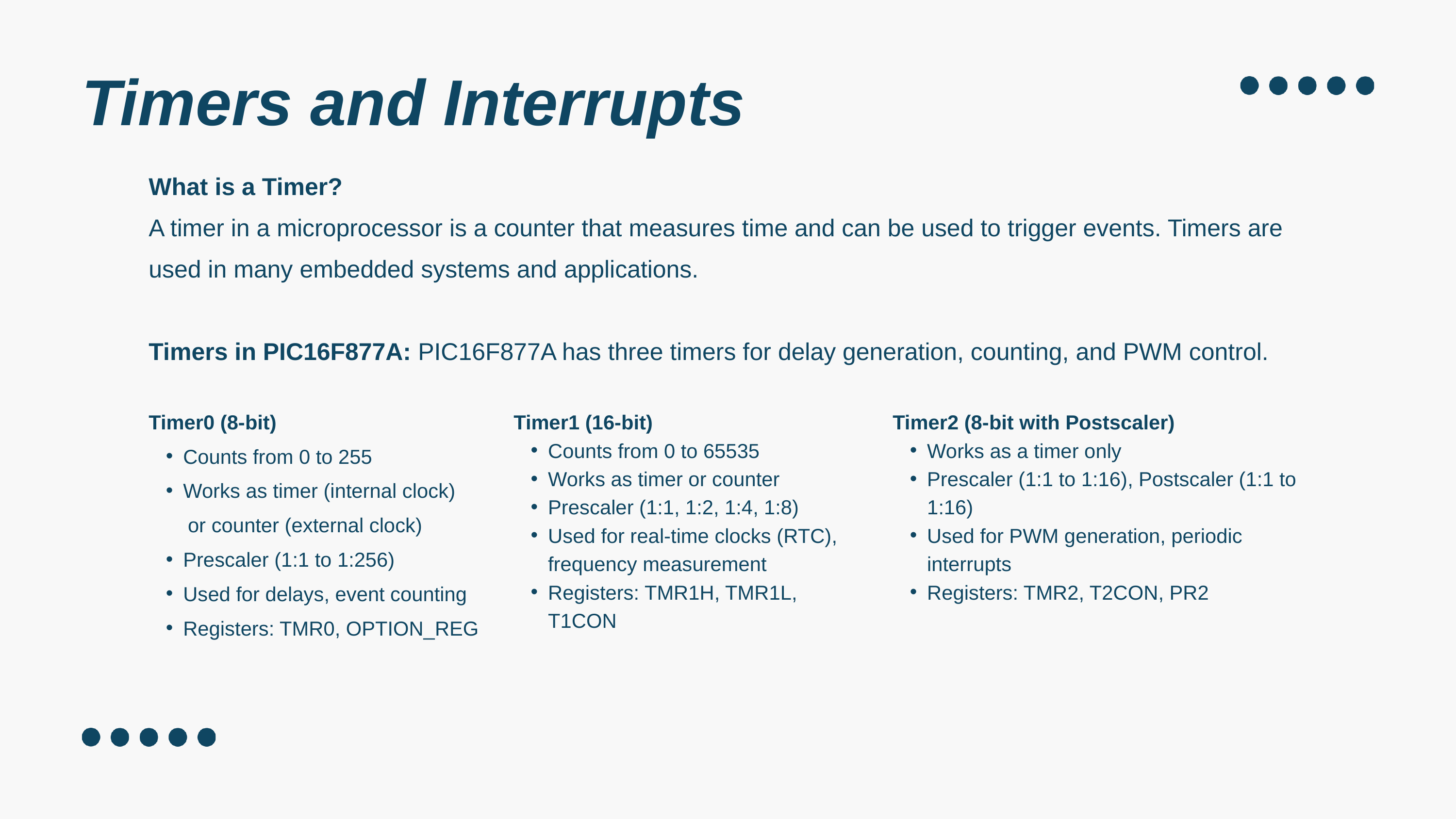

Timers and Interrupts

What is a Timer?
A timer in a microprocessor is a counter that measures time and can be used to trigger events. Timers are used in many embedded systems and applications.

Timers in PIC16F877A: PIC16F877A has three timers for delay generation, counting, and PWM control.

Timer0 (8-bit)
Counts from 0 to 255
Works as timer (internal clock)
       or counter (external clock)
Prescaler (1:1 to 1:256)
Used for delays, event counting
Registers: TMR0, OPTION_REG

Timer1 (16-bit)
Counts from 0 to 65535
Works as timer or counter
Prescaler (1:1, 1:2, 1:4, 1:8)
Used for real-time clocks (RTC), frequency measurement
Registers: TMR1H, TMR1L, T1CON
Timer2 (8-bit with Postscaler)
Works as a timer only
Prescaler (1:1 to 1:16), Postscaler (1:1 to 1:16)
Used for PWM generation, periodic interrupts
Registers: TMR2, T2CON, PR2